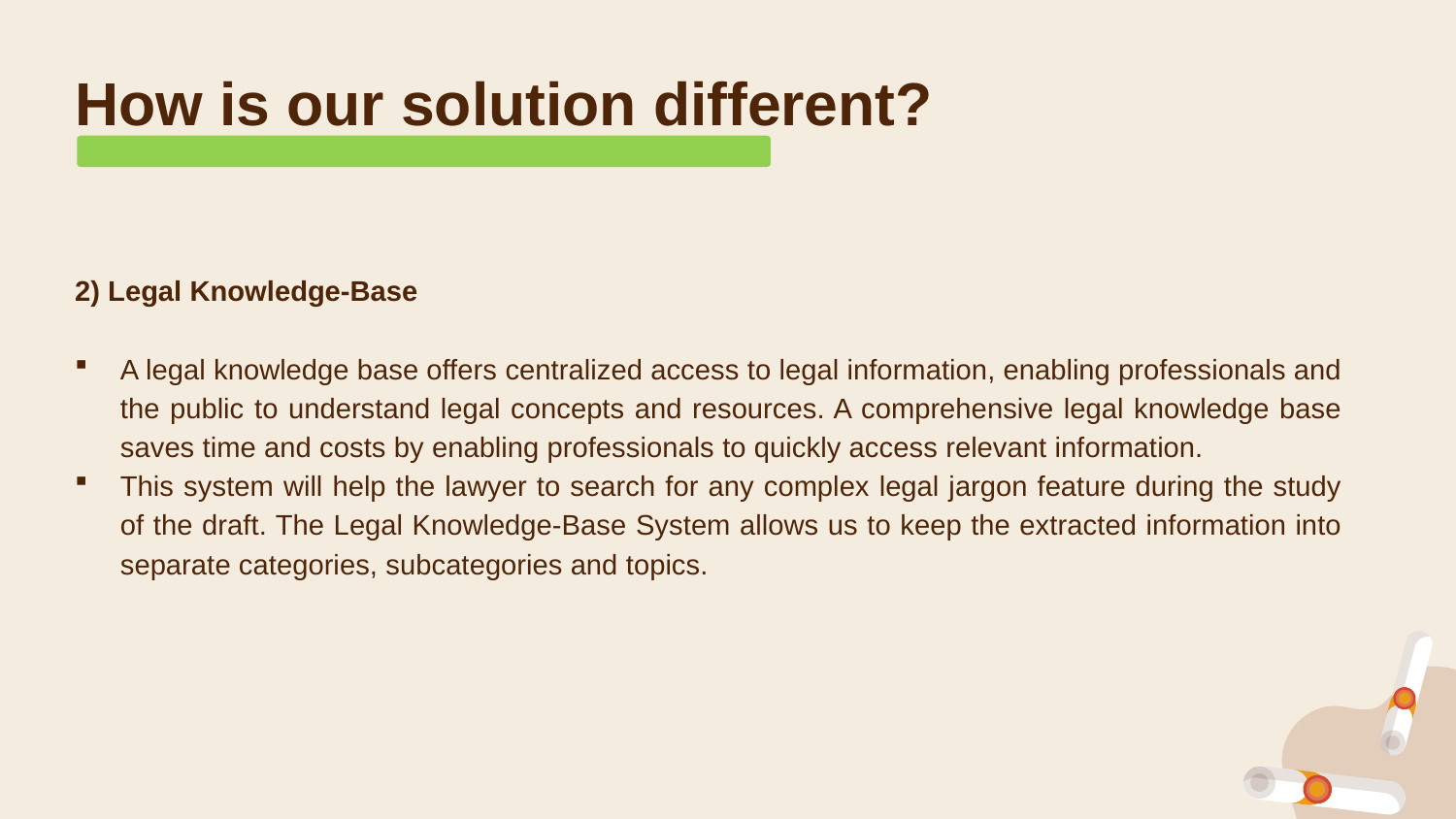

# How is our solution different?

2) Legal Knowledge-Base

A legal knowledge base offers centralized access to legal information, enabling professionals and the public to understand legal concepts and resources. A comprehensive legal knowledge base saves time and costs by enabling professionals to quickly access relevant information.
This system will help the lawyer to search for any complex legal jargon feature during the study of the draft. The Legal Knowledge-Base System allows us to keep the extracted information into separate categories, subcategories and topics.